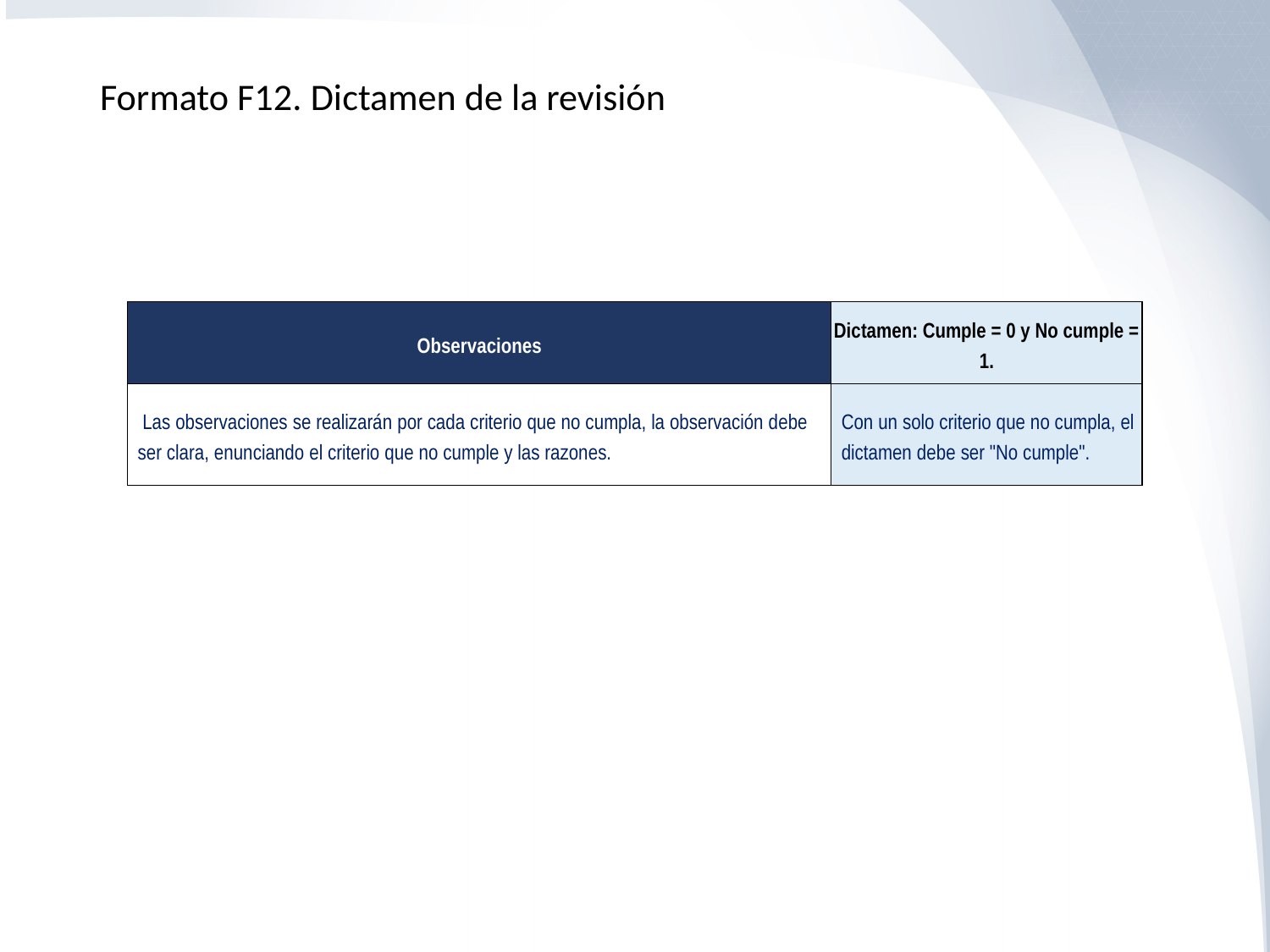

# Formato F12. Dictamen de la revisión
| Observaciones | Dictamen: Cumple = 0 y No cumple = 1. |
| --- | --- |
| Las observaciones se realizarán por cada criterio que no cumpla, la observación debe ser clara, enunciando el criterio que no cumple y las razones. | Con un solo criterio que no cumpla, el dictamen debe ser "No cumple". |